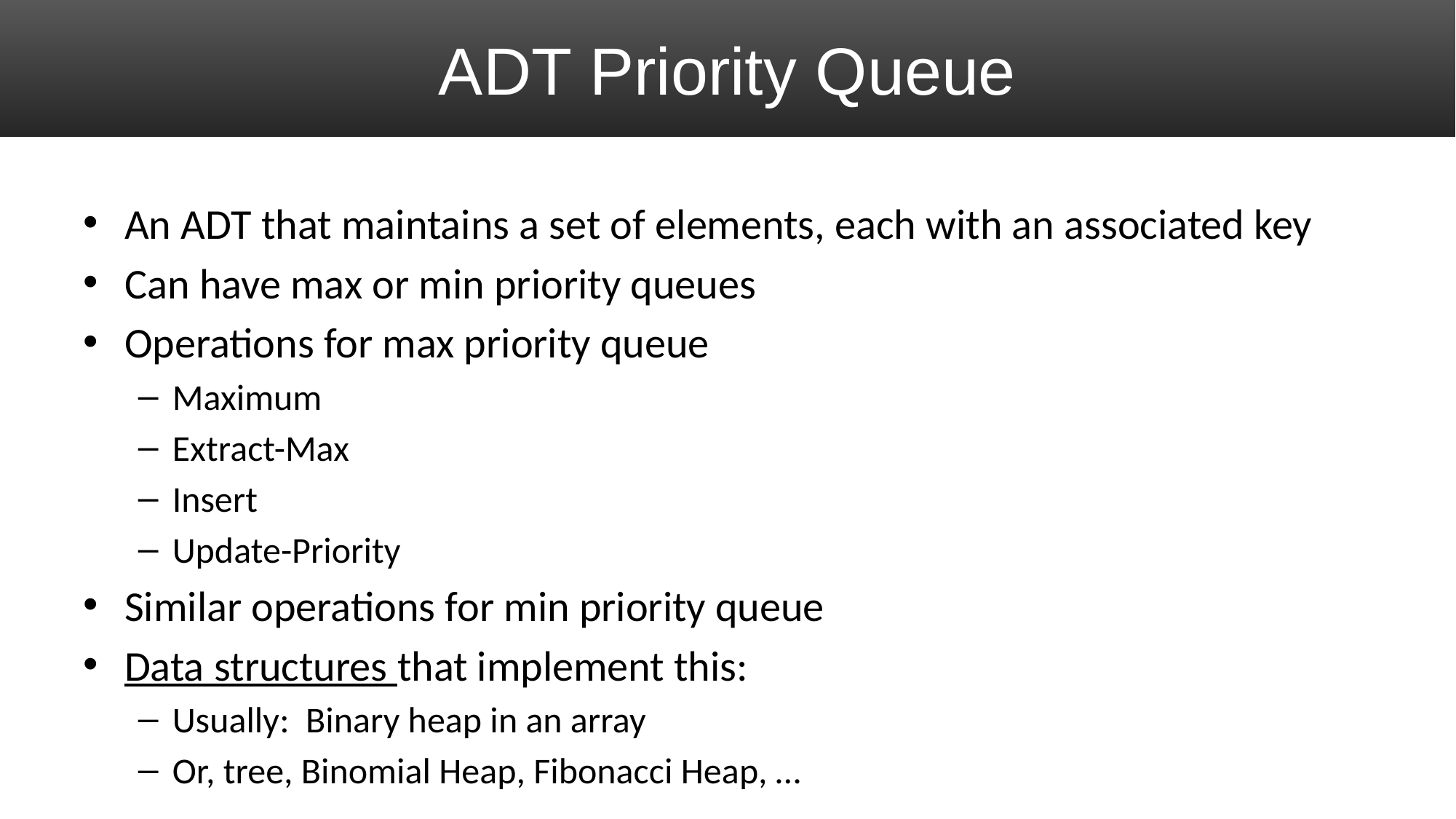

# ADT Priority Queue
An ADT that maintains a set of elements, each with an associated key
Can have max or min priority queues
Operations for max priority queue
Maximum
Extract-Max
Insert
Update-Priority
Similar operations for min priority queue
Data structures that implement this:
Usually:  Binary heap in an array
Or, tree, Binomial Heap, Fibonacci Heap, …